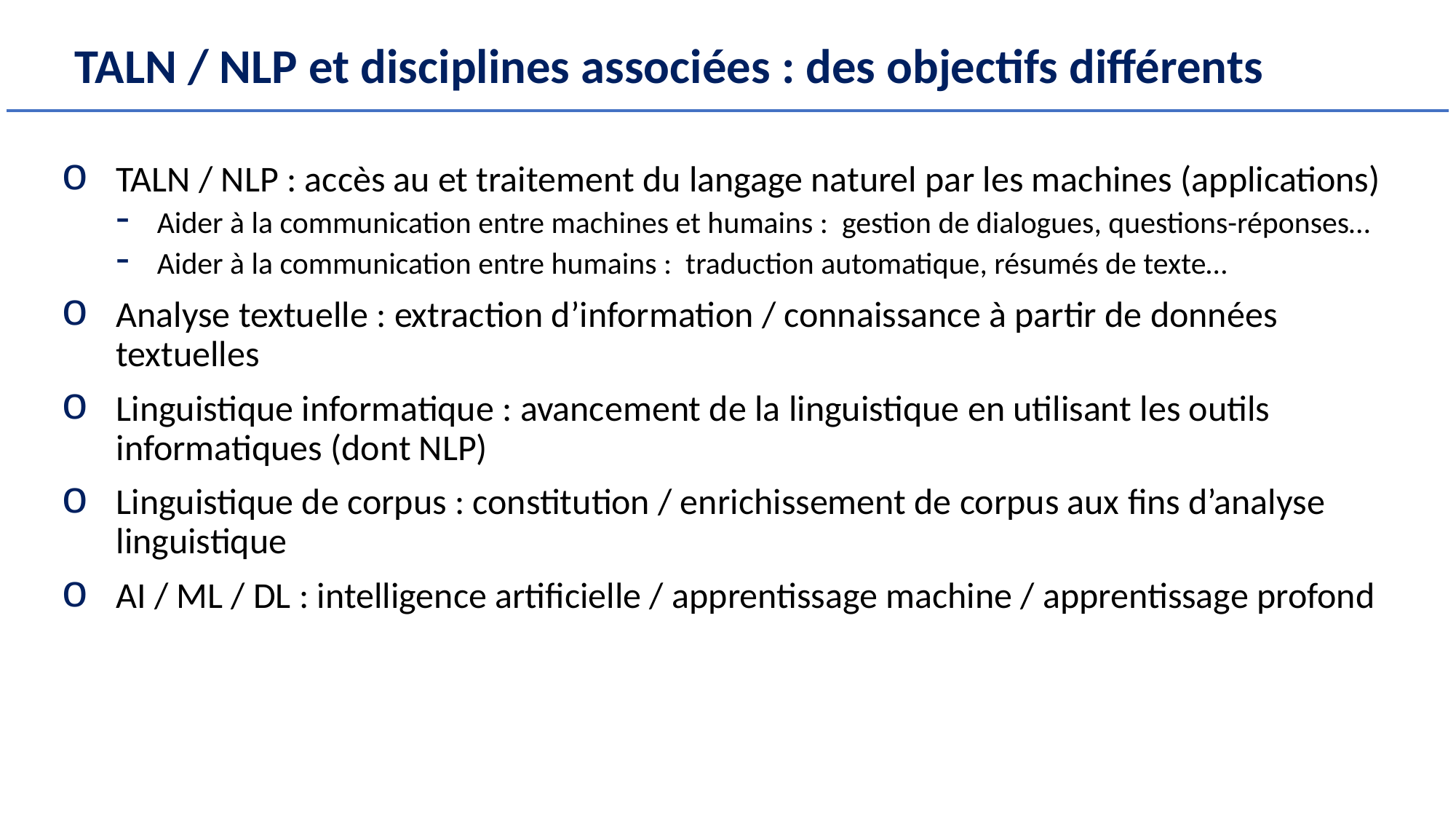

# TALN / NLP et disciplines associées : des objectifs différents
TALN / NLP : accès au et traitement du langage naturel par les machines (applications)
Aider à la communication entre machines et humains :  gestion de dialogues, questions-réponses…
Aider à la communication entre humains :  traduction automatique, résumés de texte…
Analyse textuelle : extraction d’information / connaissance à partir de données textuelles
Linguistique informatique : avancement de la linguistique en utilisant les outils informatiques (dont NLP)
Linguistique de corpus : constitution / enrichissement de corpus aux fins d’analyse linguistique
AI / ML / DL : intelligence artificielle / apprentissage machine / apprentissage profond